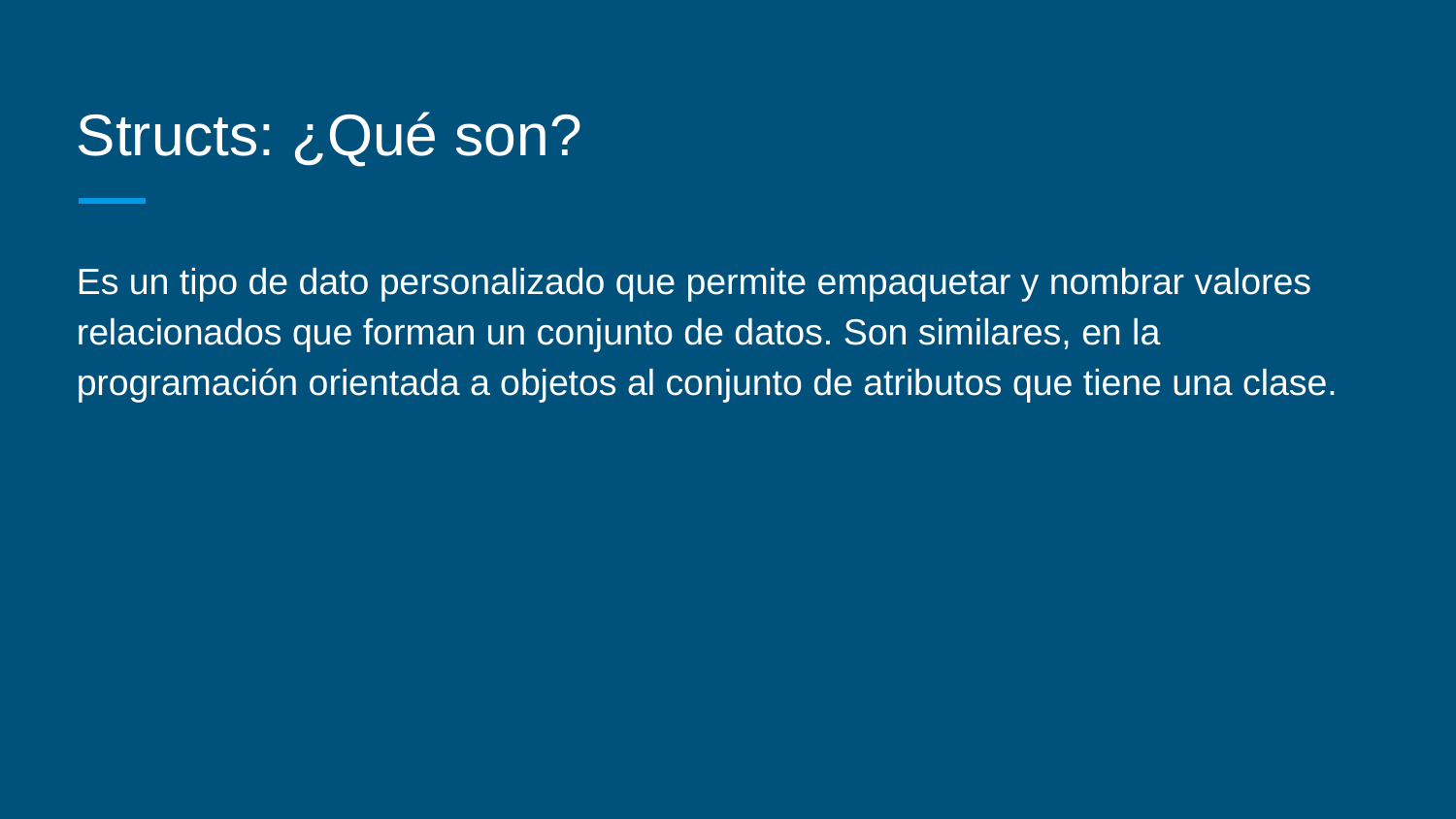

# Structs: ¿Qué son?
Es un tipo de dato personalizado que permite empaquetar y nombrar valores relacionados que forman un conjunto de datos. Son similares, en la programación orientada a objetos al conjunto de atributos que tiene una clase.